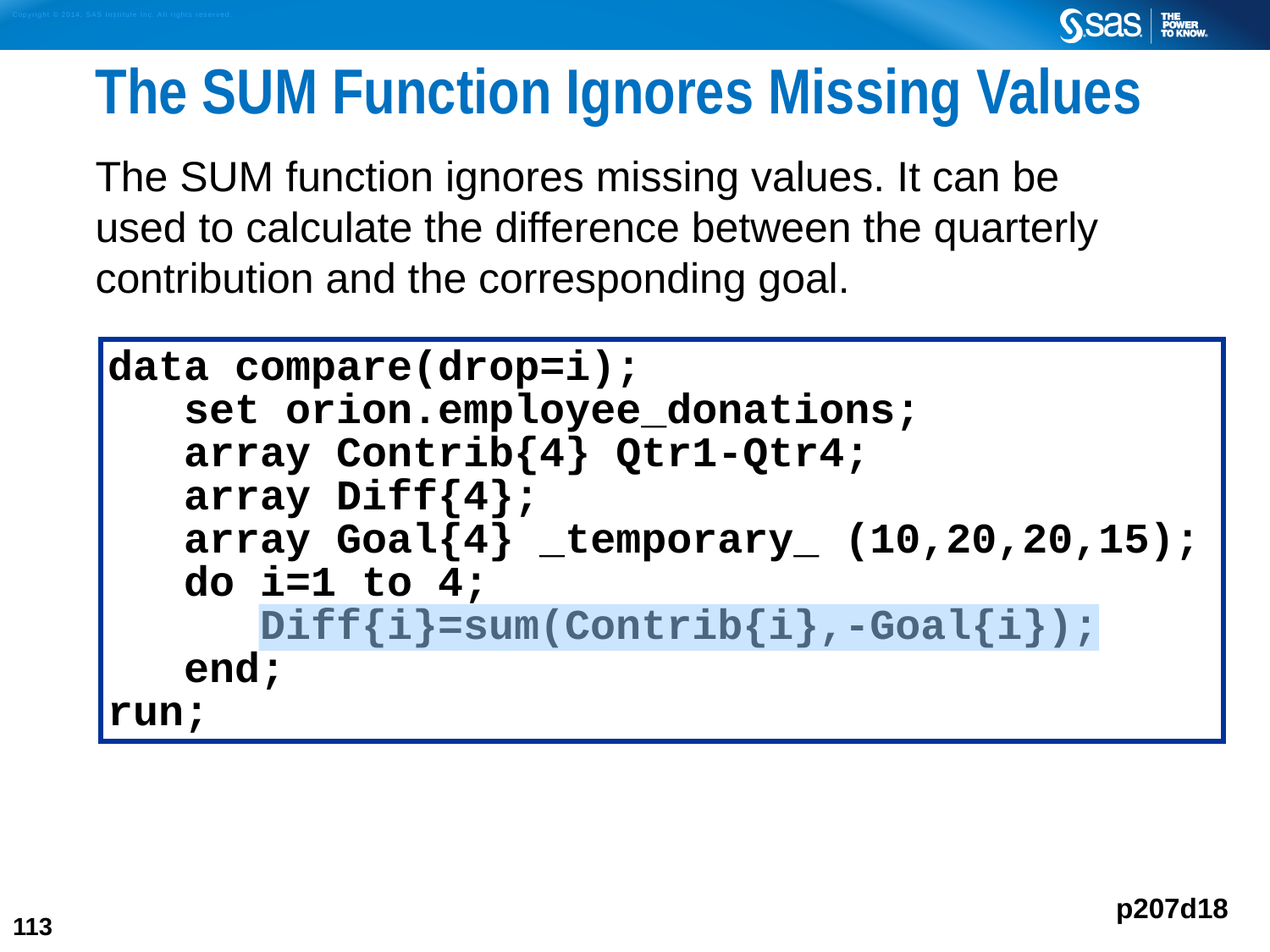

# The SUM Function Ignores Missing Values
The SUM function ignores missing values. It can be
used to calculate the difference between the quarterly contribution and the corresponding goal.
data compare(drop=i);
   set orion.employee_donations;
   array Contrib{4} Qtr1-Qtr4;
   array Diff{4};
   array Goal{4} _temporary_ (10,20,20,15);
   do i=1 to 4;
      Diff{i}=sum(Contrib{i},-Goal{i});
   end;
run;

p207d18
113